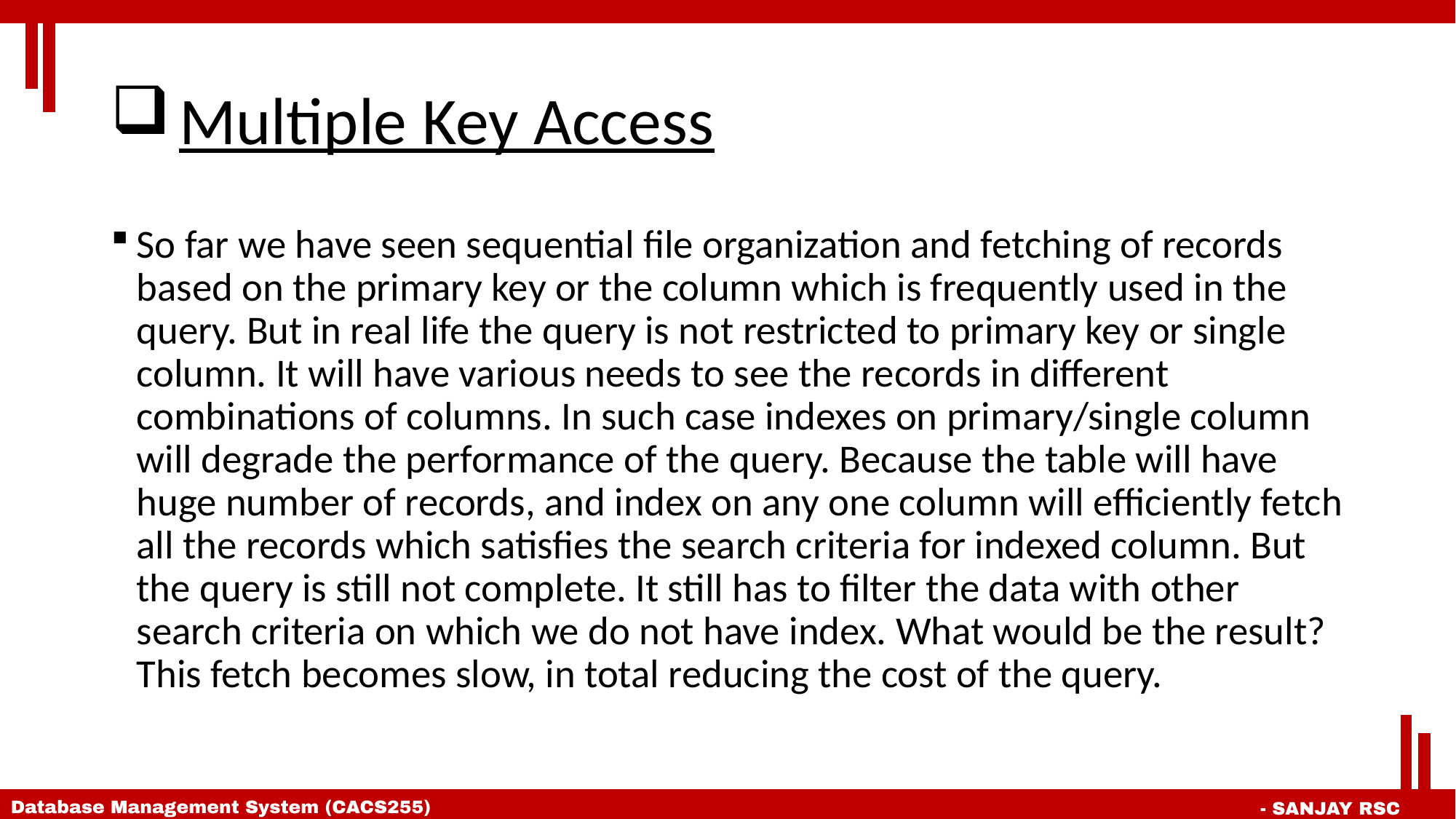

# Multiple Key Access
So far we have seen sequential file organization and fetching of records based on the primary key or the column which is frequently used in the query. But in real life the query is not restricted to primary key or single column. It will have various needs to see the records in different combinations of columns. In such case indexes on primary/single column will degrade the performance of the query. Because the table will have huge number of records, and index on any one column will efficiently fetch all the records which satisfies the search criteria for indexed column. But the query is still not complete. It still has to filter the data with other search criteria on which we do not have index. What would be the result? This fetch becomes slow, in total reducing the cost of the query.